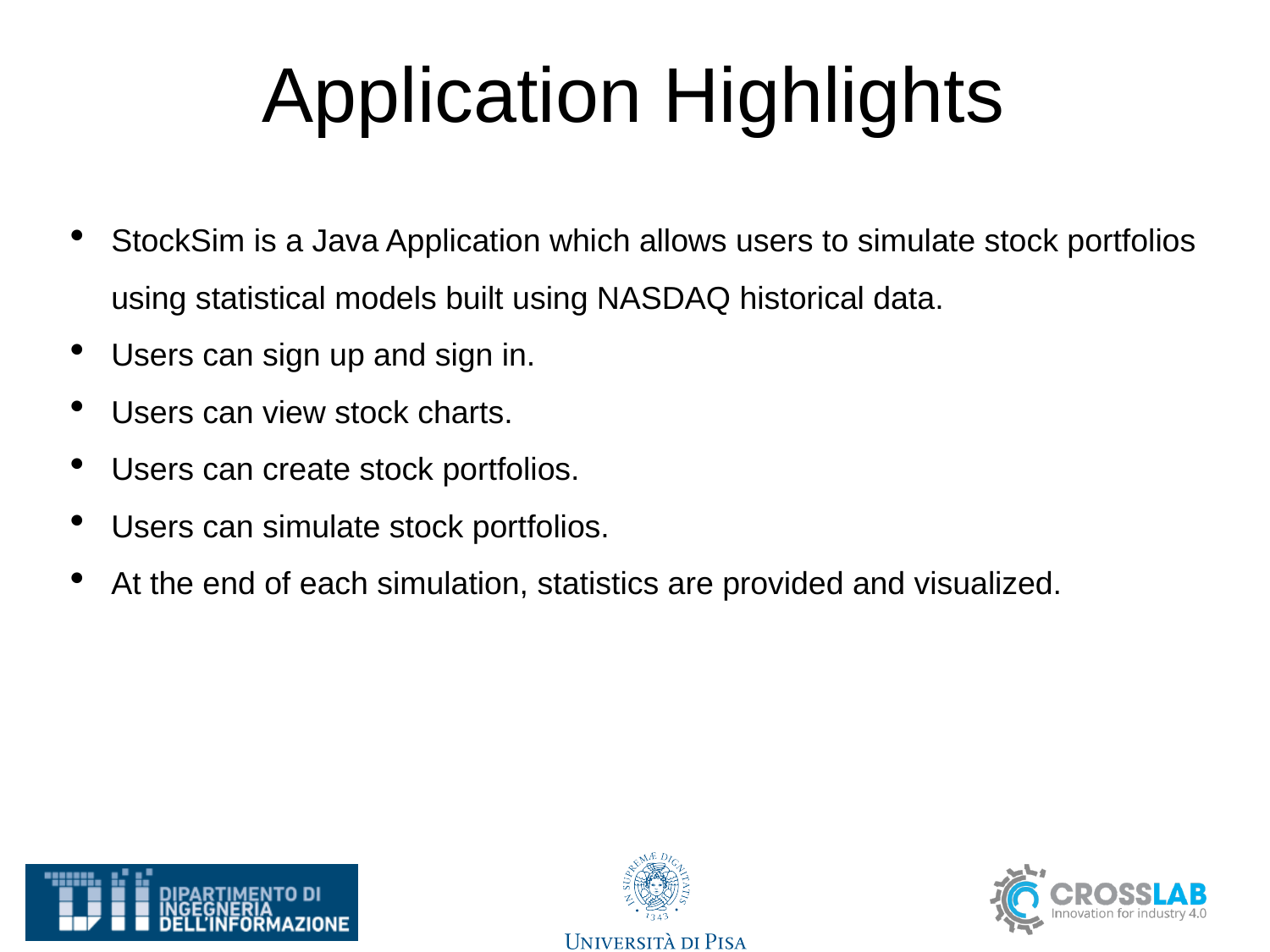

Application Highlights
StockSim is a Java Application which allows users to simulate stock portfolios using statistical models built using NASDAQ historical data.
Users can sign up and sign in.
Users can view stock charts.
Users can create stock portfolios.
Users can simulate stock portfolios.
At the end of each simulation, statistics are provided and visualized.